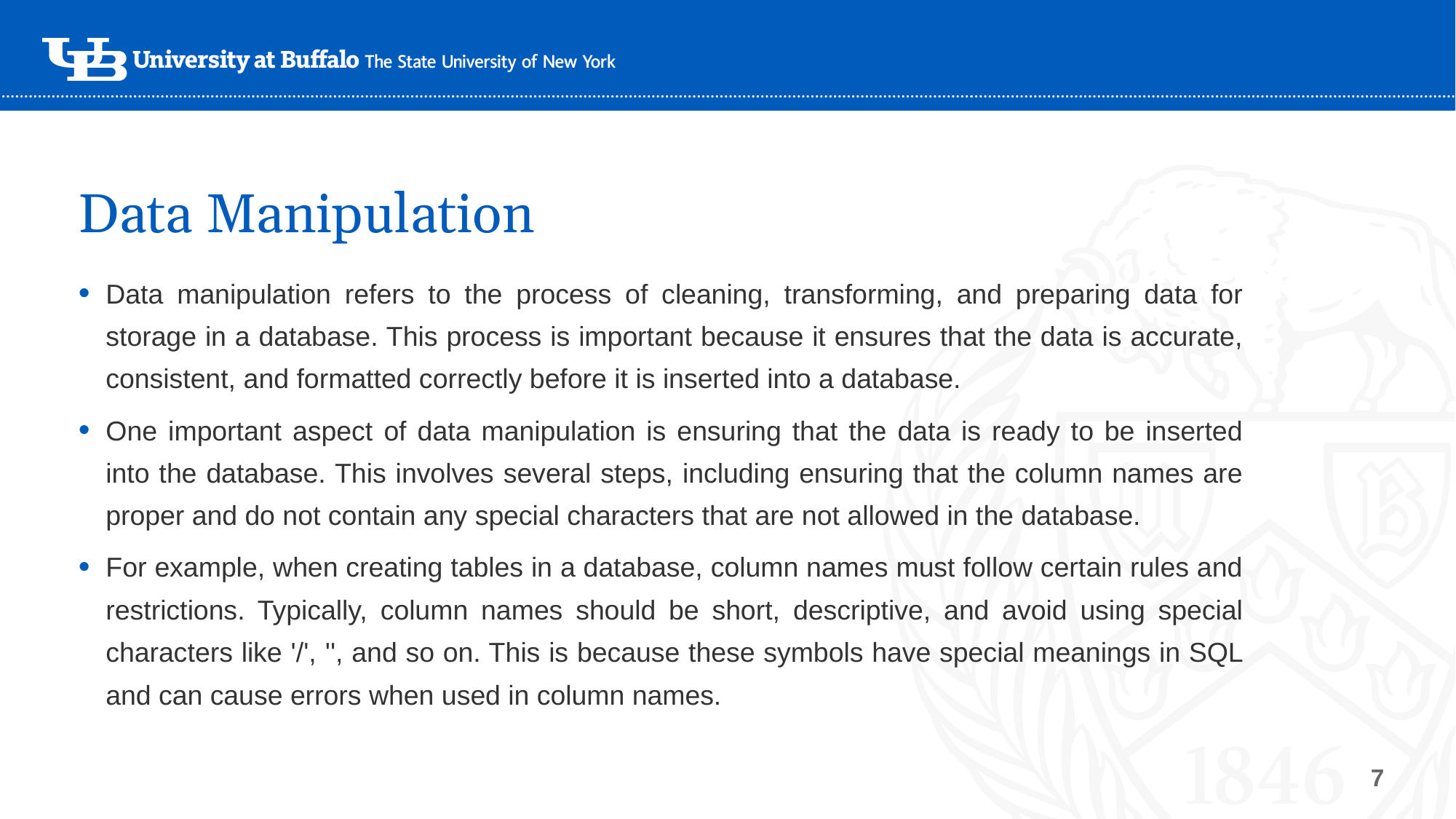

# Data Manipulation
Data manipulation refers to the process of cleaning, transforming, and preparing data for storage in a database. This process is important because it ensures that the data is accurate, consistent, and formatted correctly before it is inserted into a database.
One important aspect of data manipulation is ensuring that the data is ready to be inserted into the database. This involves several steps, including ensuring that the column names are proper and do not contain any special characters that are not allowed in the database.
For example, when creating tables in a database, column names must follow certain rules and restrictions. Typically, column names should be short, descriptive, and avoid using special characters like '/', '', and so on. This is because these symbols have special meanings in SQL and can cause errors when used in column names.

7